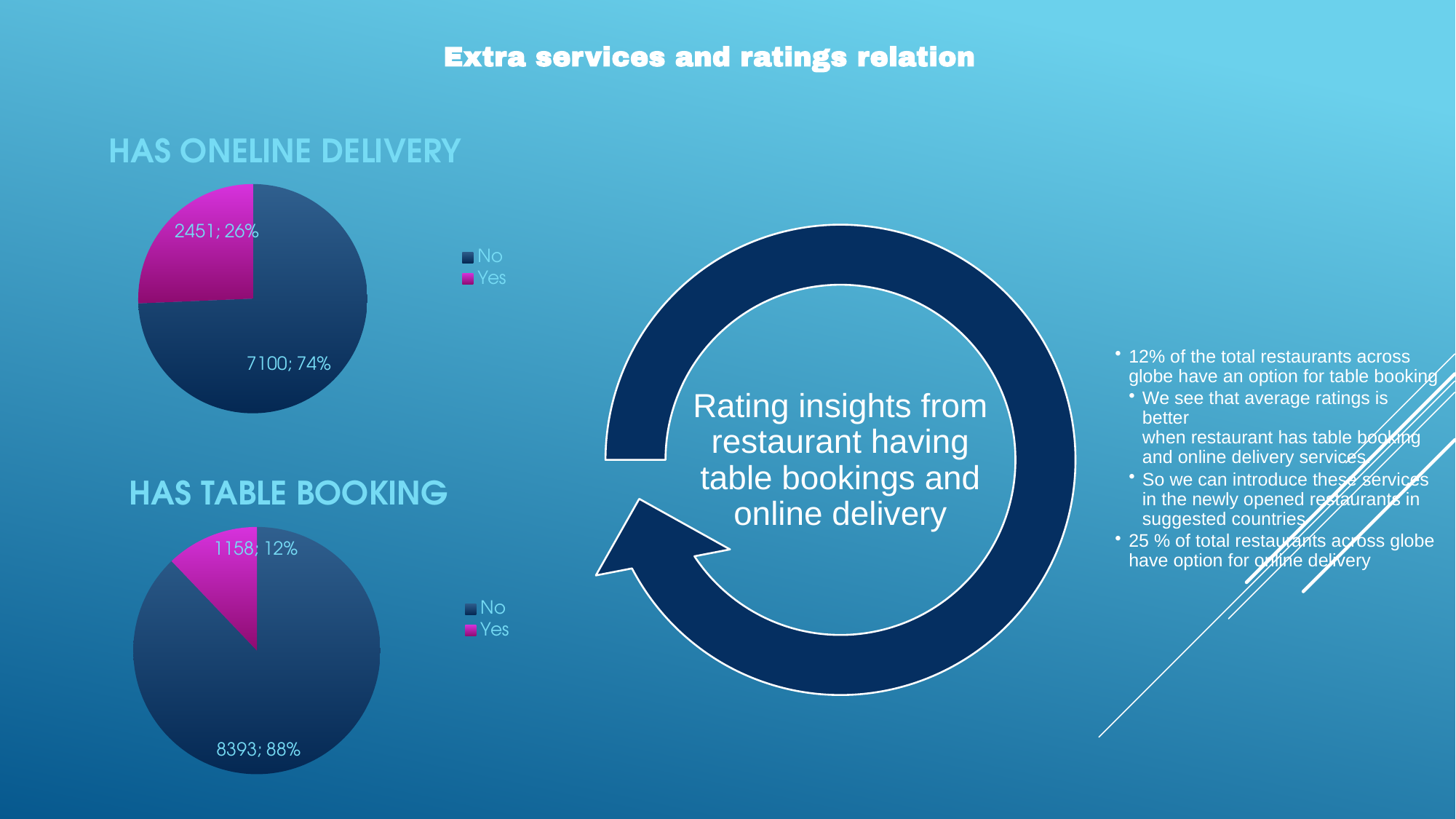

Extra services and ratings relation

### Chart: HAS ONELINE DELIVERY

| Category | Total |
|---|---|
| No | 7100.0 |
| Yes | 2451.0 |
12% of the total restaurants across globe have an option for table booking
We see that average ratings is better
when restaurant has table booking and online delivery services.
So we can introduce these services in the newly opened restaurants in suggested countries
25 % of total restaurants across globe have option for online delivery
Rating insights from restaurant having table bookings and online delivery

### Chart: HAS TABLE BOOKING

| Category | Total |
|---|---|
| No | 8393.0 |
| Yes | 1158.0 |